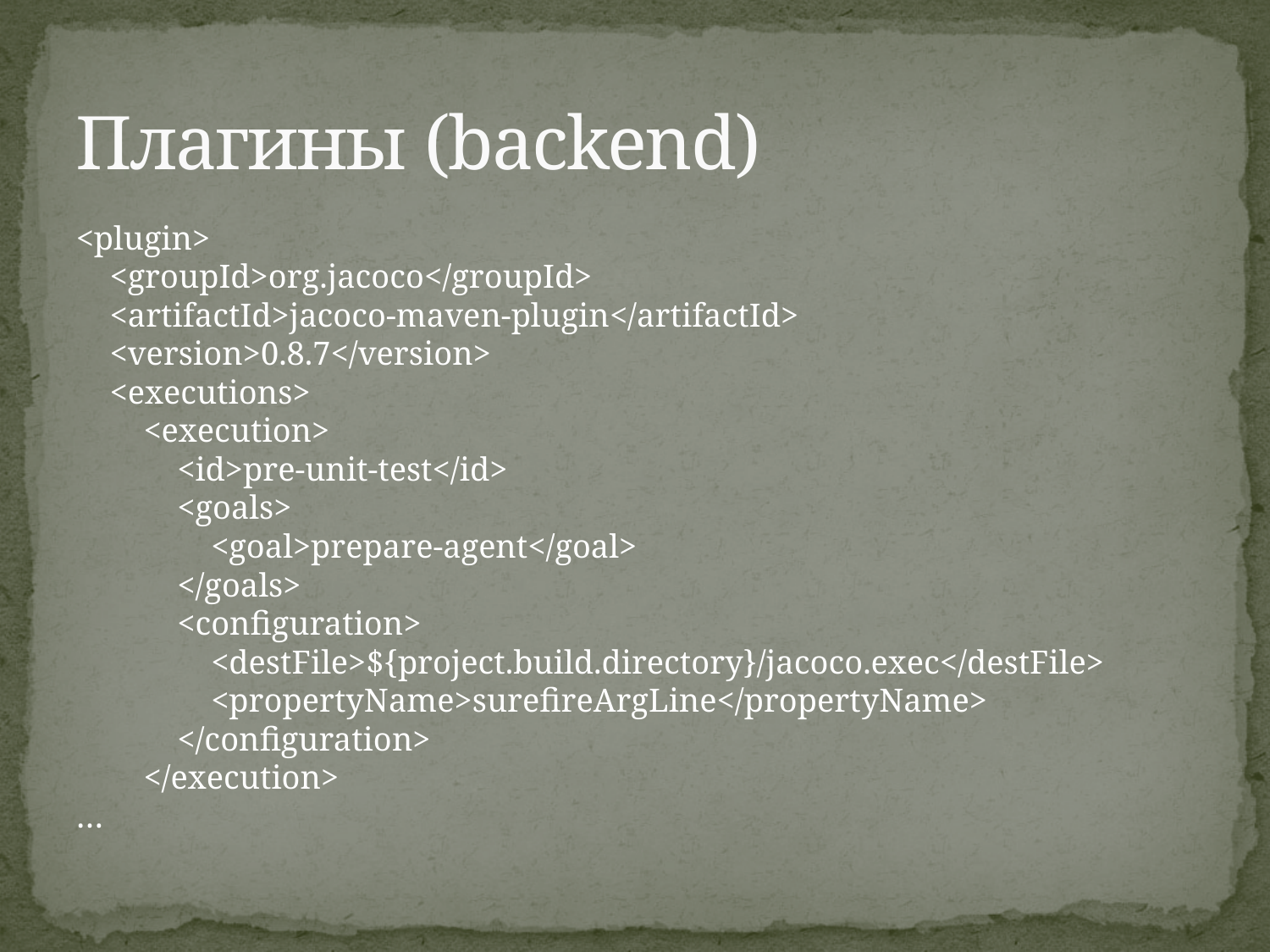

# Плагины (backend)
<plugin>
    <groupId>org.jacoco</groupId>
    <artifactId>jacoco-maven-plugin</artifactId>
    <version>0.8.7</version>
    <executions>
        <execution>
            <id>pre-unit-test</id>
            <goals>
                <goal>prepare-agent</goal>
            </goals>
            <configuration>
                <destFile>${project.build.directory}/jacoco.exec</destFile>
                <propertyName>surefireArgLine</propertyName>
            </configuration>
        </execution>
…